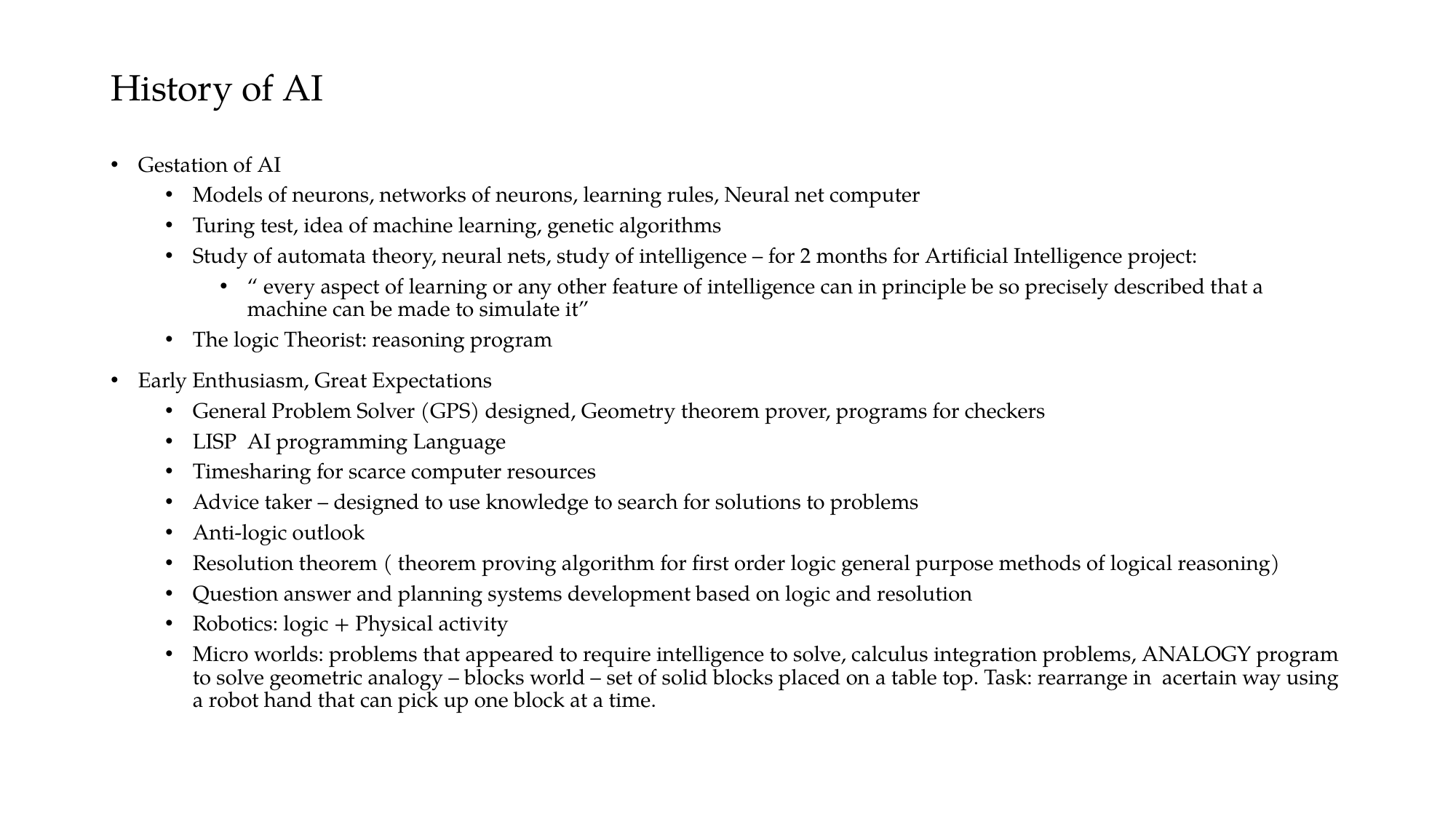

# History of AI
Gestation of AI
Models of neurons, networks of neurons, learning rules, Neural net computer
Turing test, idea of machine learning, genetic algorithms
Study of automata theory, neural nets, study of intelligence – for 2 months for Artificial Intelligence project:
“ every aspect of learning or any other feature of intelligence can in principle be so precisely described that a machine can be made to simulate it”
The logic Theorist: reasoning program
Early Enthusiasm, Great Expectations
General Problem Solver (GPS) designed, Geometry theorem prover, programs for checkers
LISP  AI programming Language
Timesharing for scarce computer resources
Advice taker – designed to use knowledge to search for solutions to problems
Anti-logic outlook
Resolution theorem ( theorem proving algorithm for first order logic general purpose methods of logical reasoning)
Question answer and planning systems development based on logic and resolution
Robotics: logic + Physical activity
Micro worlds: problems that appeared to require intelligence to solve, calculus integration problems, ANALOGY program to solve geometric analogy – blocks world – set of solid blocks placed on a table top. Task: rearrange in  acertain way using a robot hand that can pick up one block at a time.